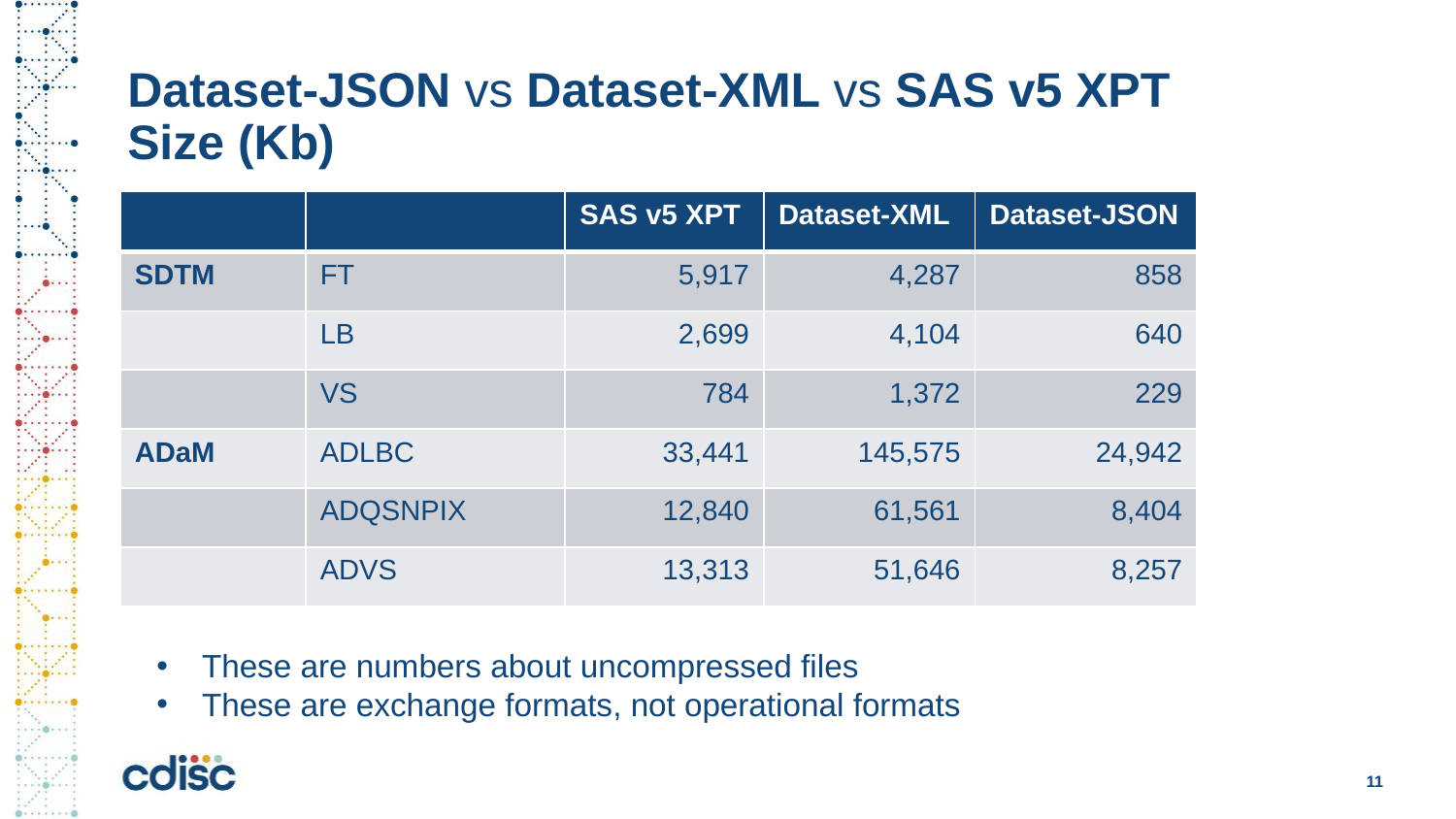

# Dataset-JSON vs Dataset-XML vs SAS v5 XPT Size (Kb)
|  |  | SAS v5 XPT | Dataset-XML | Dataset-JSON |
| --- | --- | --- | --- | --- |
| SDTM | FT | 5,917 | 4,287 | 858 |
|  | LB | 2,699 | 4,104 | 640 |
|  | VS | 784 | 1,372 | 229 |
| ADaM | ADLBC | 33,441 | 145,575 | 24,942 |
|  | ADQSNPIX | 12,840 | 61,561 | 8,404 |
|  | ADVS | 13,313 | 51,646 | 8,257 |
These are numbers about uncompressed files
These are exchange formats, not operational formats

11